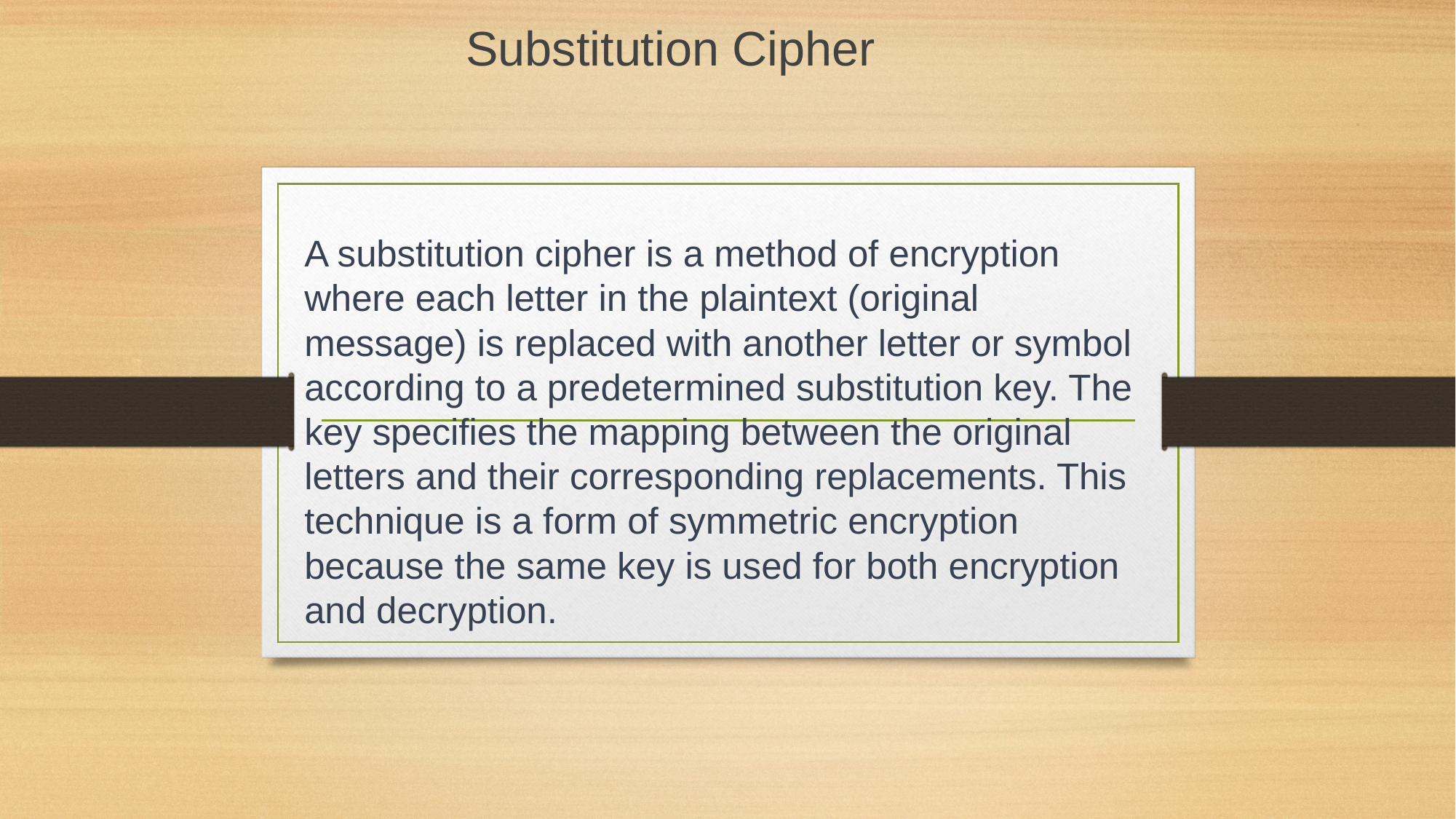

# Substitution Cipher

A substitution cipher is a method of encryption where each letter in the plaintext (original message) is replaced with another letter or symbol according to a predetermined substitution key. The key specifies the mapping between the original letters and their corresponding replacements. This technique is a form of symmetric encryption because the same key is used for both encryption and decryption.